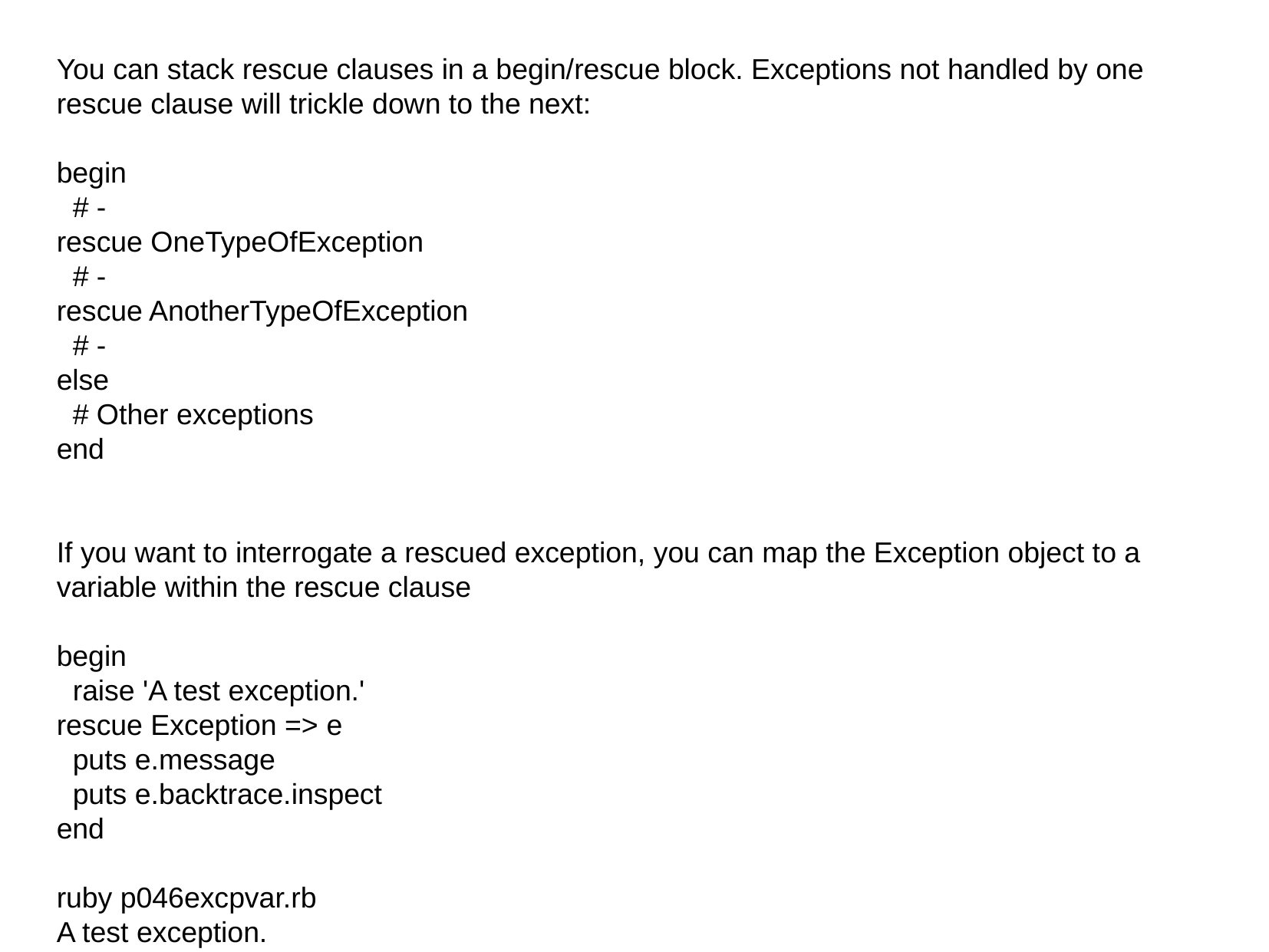

You can stack rescue clauses in a begin/rescue block. Exceptions not handled by one rescue clause will trickle down to the next:

begin
  # -
rescue OneTypeOfException
  # -
rescue AnotherTypeOfException
  # -
else
  # Other exceptions
end

If you want to interrogate a rescued exception, you can map the Exception object to a variable within the rescue clause

begin
  raise 'A test exception.'
rescue Exception => e
  puts e.message
  puts e.backtrace.inspect
end

ruby p046excpvar.rb
A test exception.